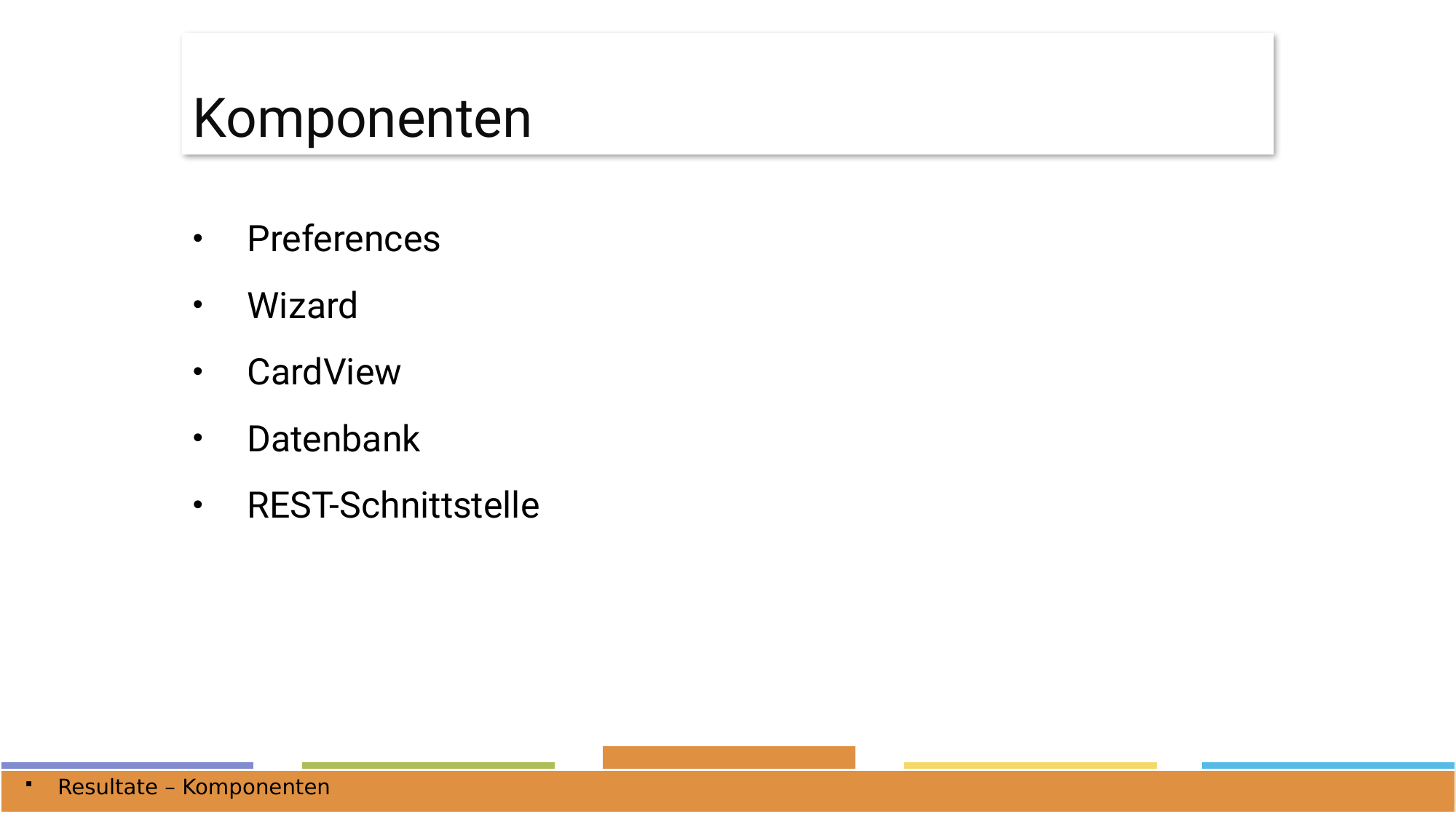

# Komponenten
Preferences
Wizard
CardView
Datenbank
REST-Schnittstelle
Resultate – Komponenten